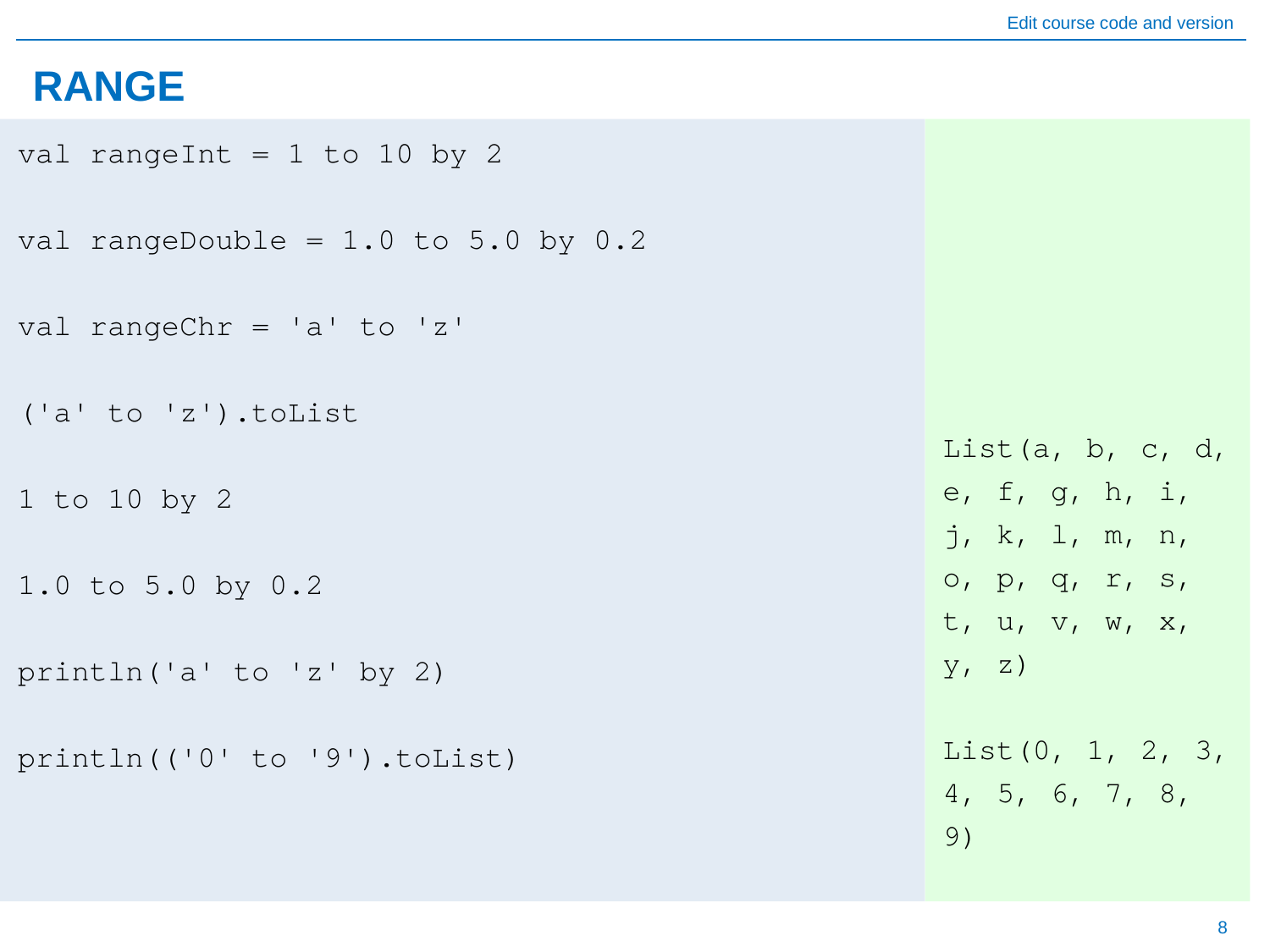

# RANGE
List(a, b, c, d, e, f, g, h, i, j, k, l, m, n, o, p, q, r, s, t, u, v, w, x, y, z)

List(0, 1, 2, 3, 4, 5, 6, 7, 8, 9)

val rangeInt = 1 to 10 by 2
val rangeDouble = 1.0 to 5.0 by 0.2
val rangeChr = 'a' to 'z'
('a' to 'z').toList
1 to 10 by 2
1.0 to 5.0 by 0.2
println('a' to 'z' by 2)
println(('0' to '9').toList)